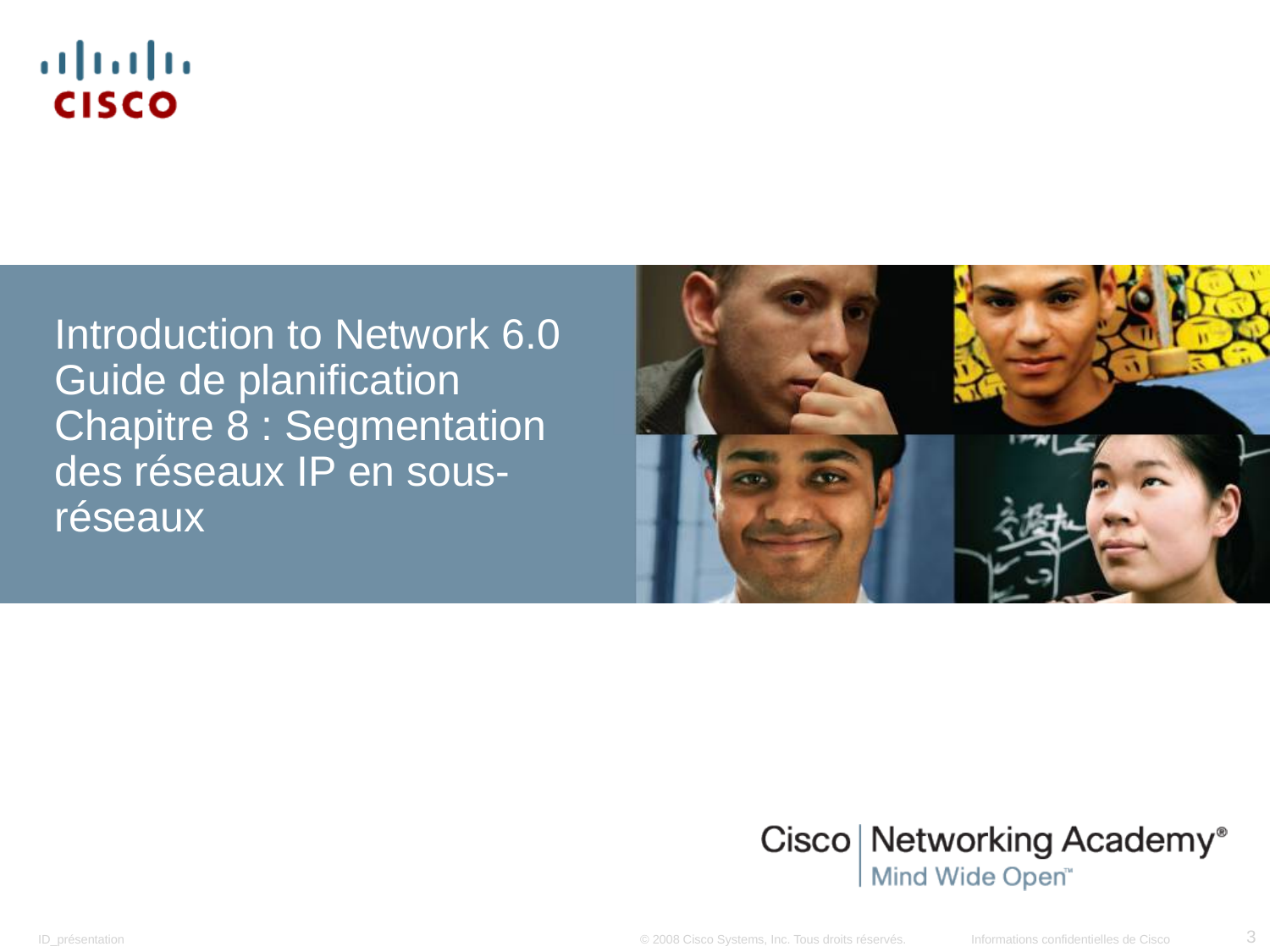

Introduction to Network 6.0 Guide de planification
Chapitre 8 : Segmentation des réseaux IP en sous-réseaux